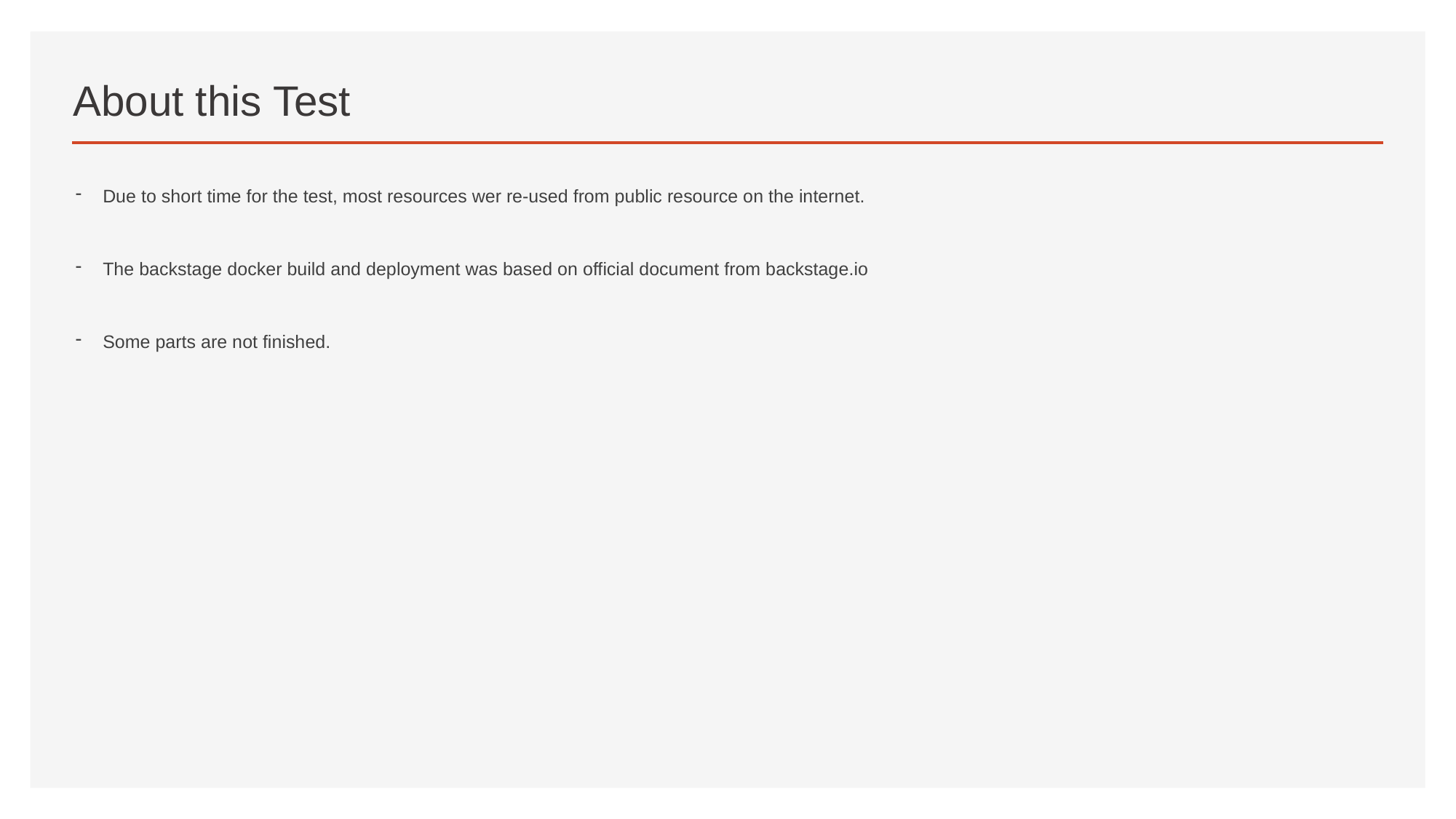

# About this Test
Due to short time for the test, most resources wer re-used from public resource on the internet.
The backstage docker build and deployment was based on official document from backstage.io
Some parts are not finished.